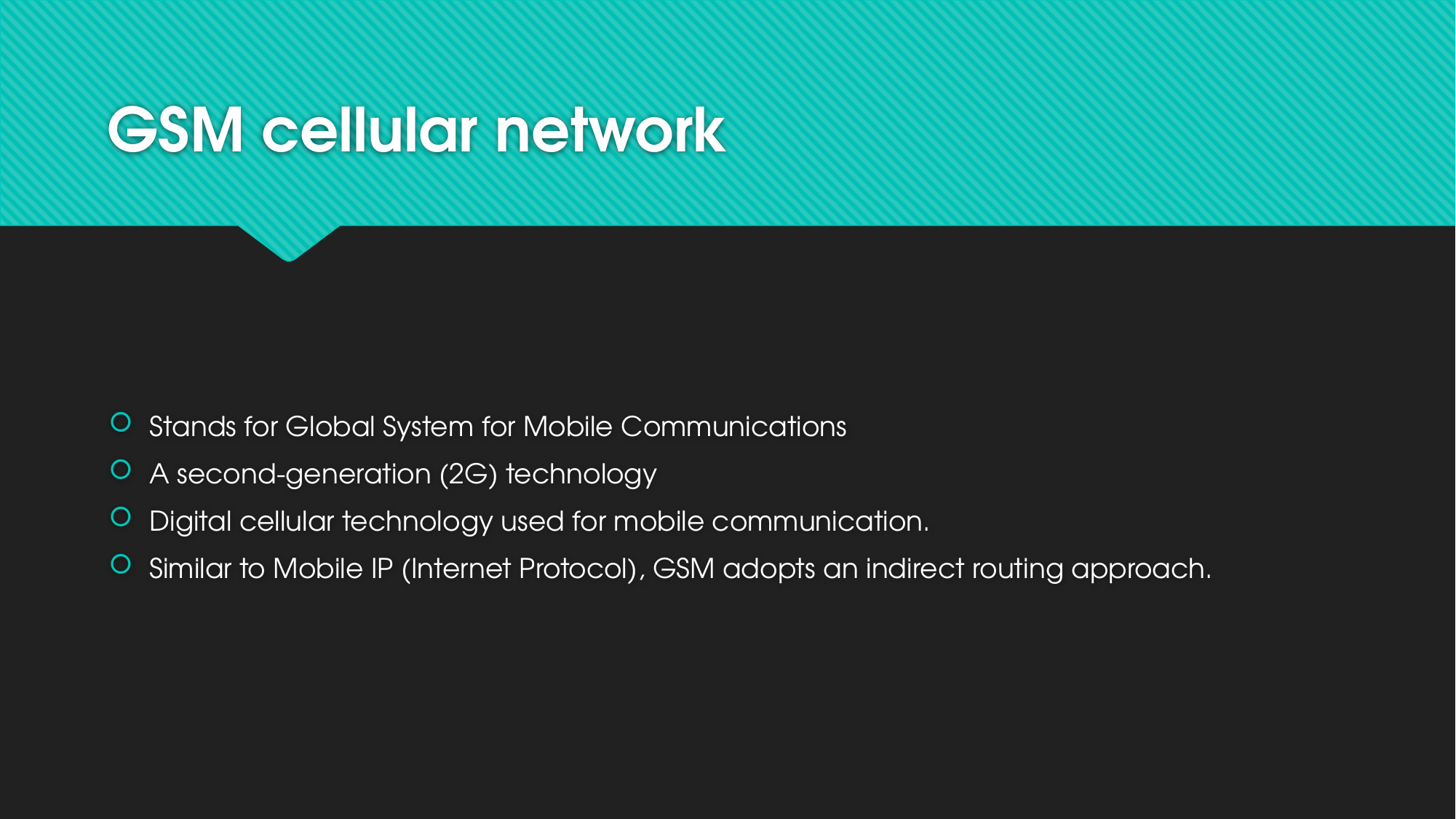

# GSM cellular network
Stands for Global System for Mobile Communications
A second-generation (2G) technology
Digital cellular technology used for mobile communication.
Similar to Mobile IP (Internet Protocol), GSM adopts an indirect routing approach.